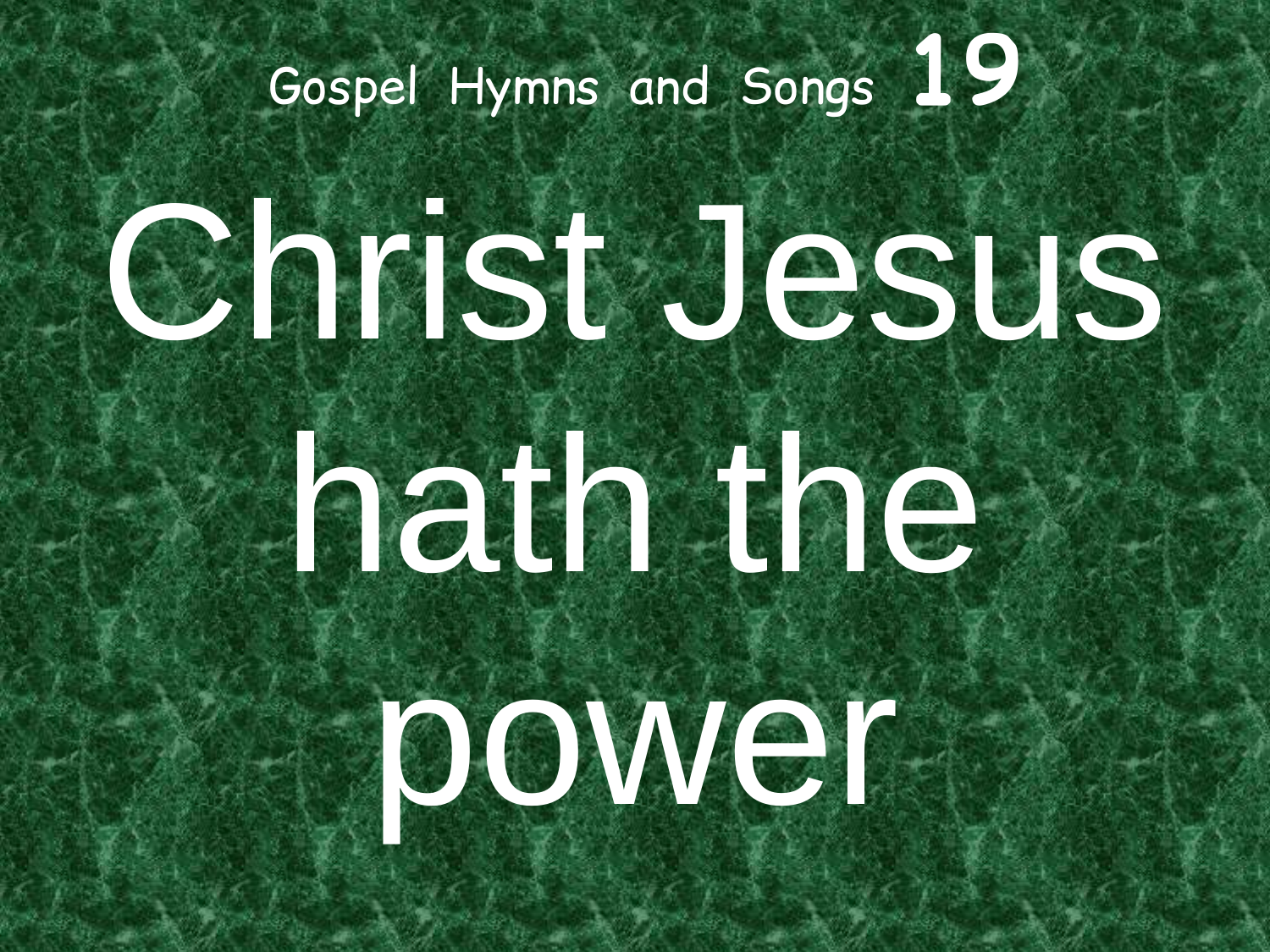

# Gospel  Hymns  and  Songs  19
Christ Jesus hath the power